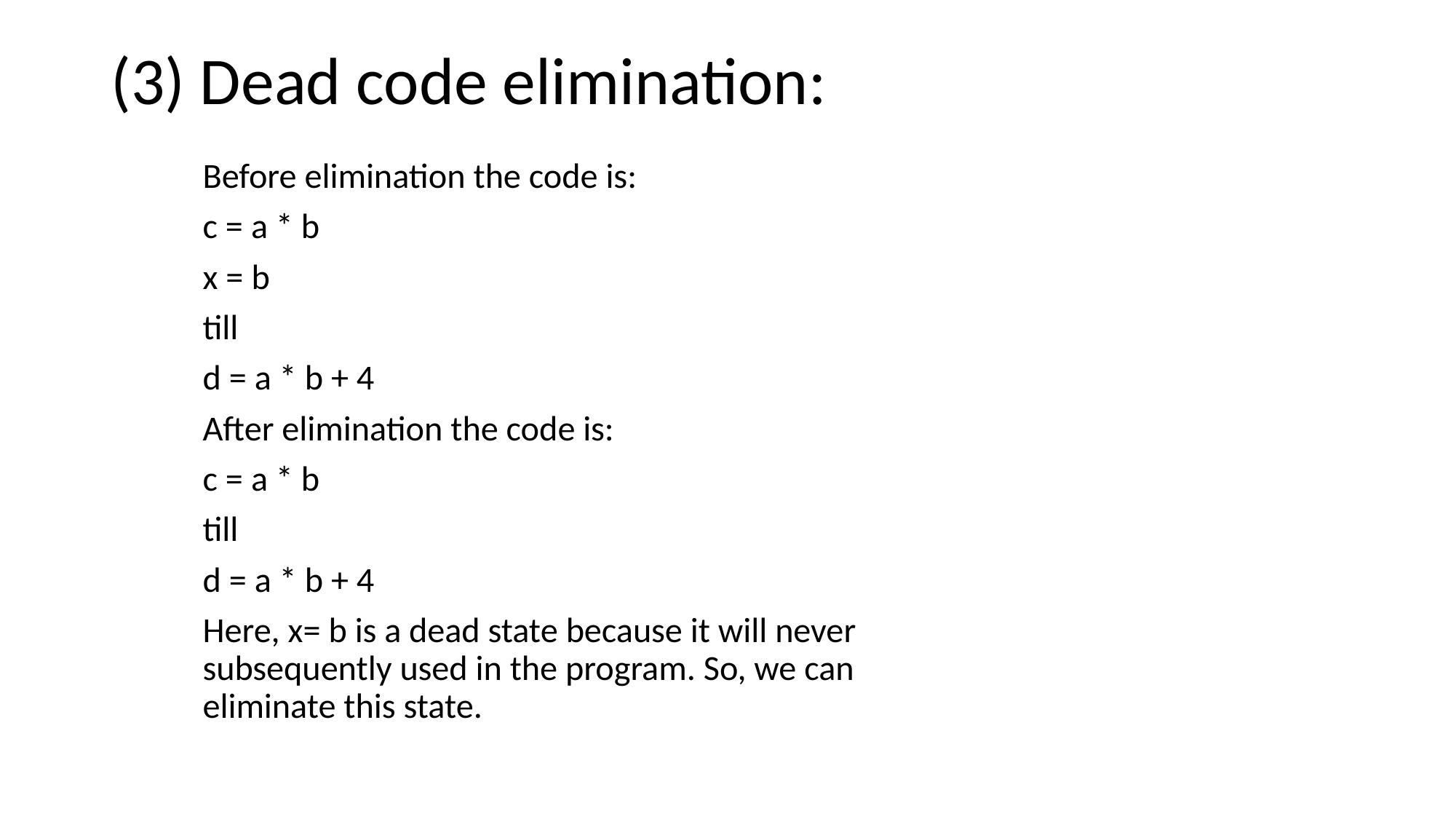

# (3) Dead code elimination:
Before elimination the code is:
c = a * b
x = b
till
d = a * b + 4
After elimination the code is:
c = a * b
till
d = a * b + 4
Here, x= b is a dead state because it will never subsequently used in the program. So, we can eliminate this state.